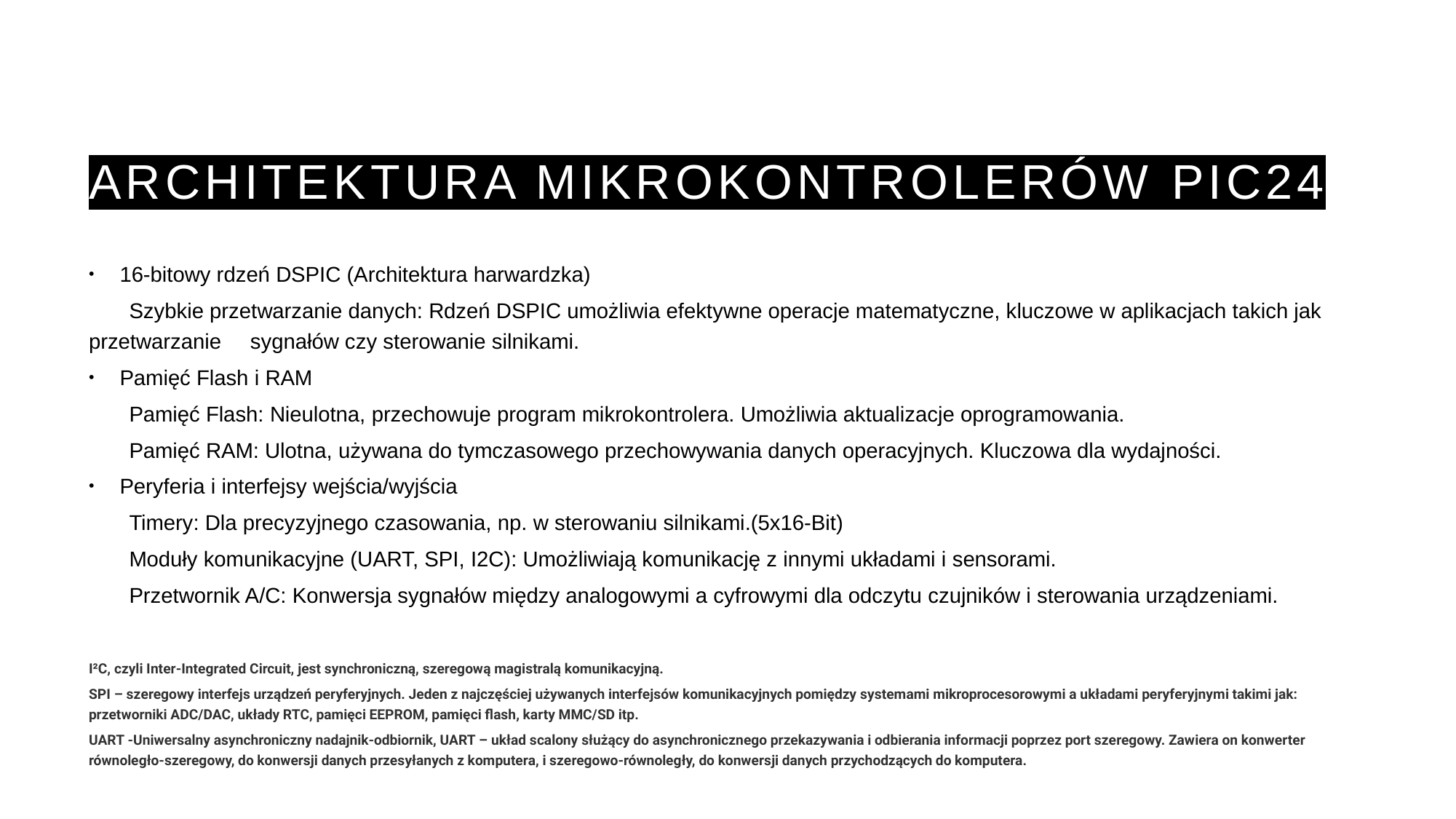

# Architektura mikrokontrolerów PIC24
16-bitowy rdzeń DSPIC (Architektura harwardzka)
	Szybkie przetwarzanie danych: Rdzeń DSPIC umożliwia efektywne operacje matematyczne, kluczowe w aplikacjach takich jak przetwarzanie 	sygnałów czy sterowanie silnikami.
Pamięć Flash i RAM
	Pamięć Flash: Nieulotna, przechowuje program mikrokontrolera. Umożliwia aktualizacje oprogramowania.
	Pamięć RAM: Ulotna, używana do tymczasowego przechowywania danych operacyjnych. Kluczowa dla wydajności.
Peryferia i interfejsy wejścia/wyjścia
	Timery: Dla precyzyjnego czasowania, np. w sterowaniu silnikami.(5x16-Bit)
	Moduły komunikacyjne (UART, SPI, I2C): Umożliwiają komunikację z innymi układami i sensorami.
	Przetwornik A/C: Konwersja sygnałów między analogowymi a cyfrowymi dla odczytu czujników i sterowania urządzeniami.

I²C, czyli Inter-Integrated Circuit, jest synchroniczną, szeregową magistralą komunikacyjną.
SPI – szeregowy interfejs urządzeń peryferyjnych. Jeden z najczęściej używanych interfejsów komunikacyjnych pomiędzy systemami mikroprocesorowymi a układami peryferyjnymi takimi jak: przetworniki ADC/DAC, układy RTC, pamięci EEPROM, pamięci flash, karty MMC/SD itp.
UART -Uniwersalny asynchroniczny nadajnik-odbiornik, UART – układ scalony służący do asynchronicznego przekazywania i odbierania informacji poprzez port szeregowy. Zawiera on konwerter równoległo-szeregowy, do konwersji danych przesyłanych z komputera, i szeregowo-równoległy, do konwersji danych przychodzących do komputera.